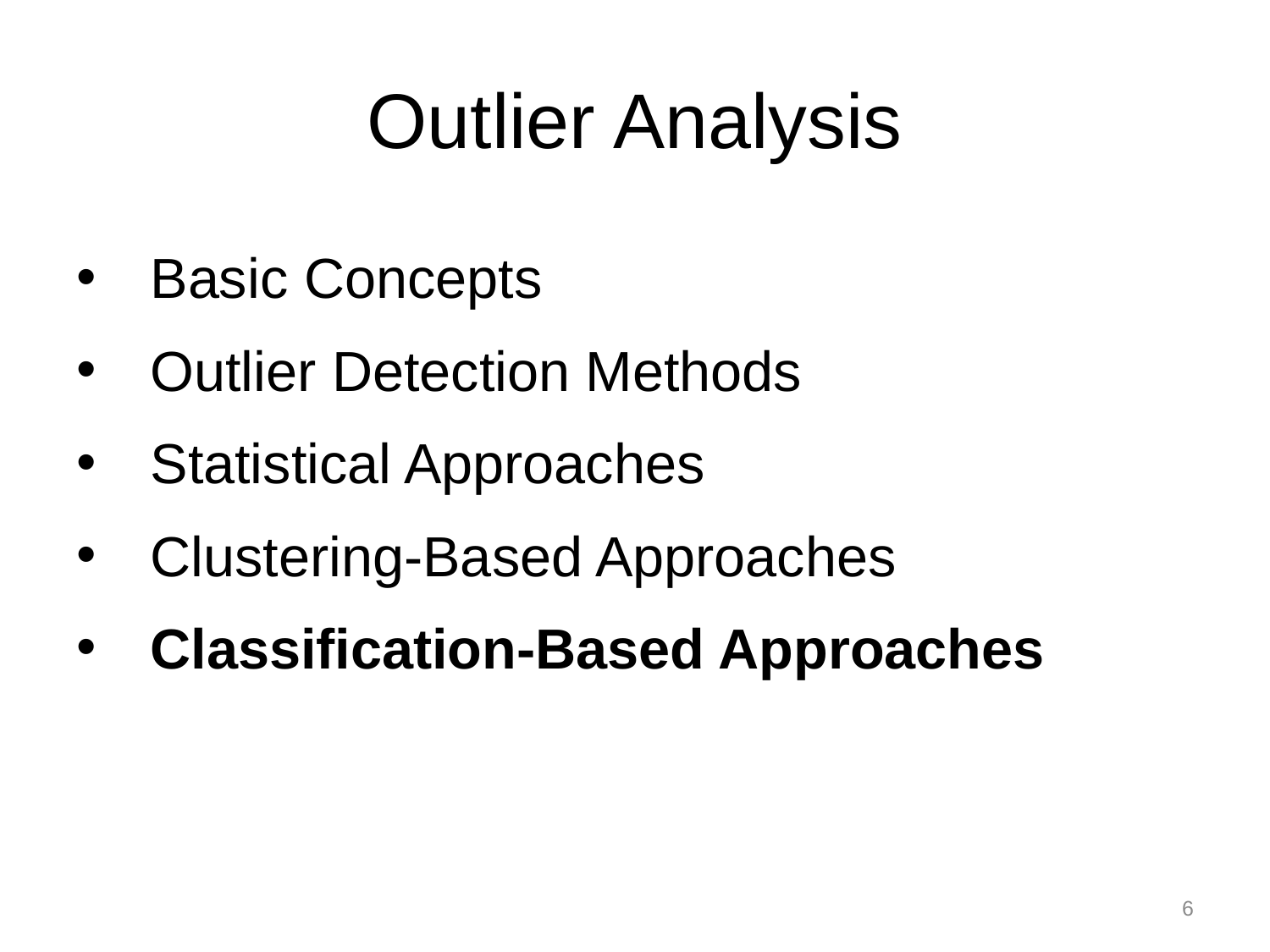

# Outlier Analysis
Basic Concepts
Outlier Detection Methods
Statistical Approaches
Clustering-Based Approaches
Classification-Based Approaches

6